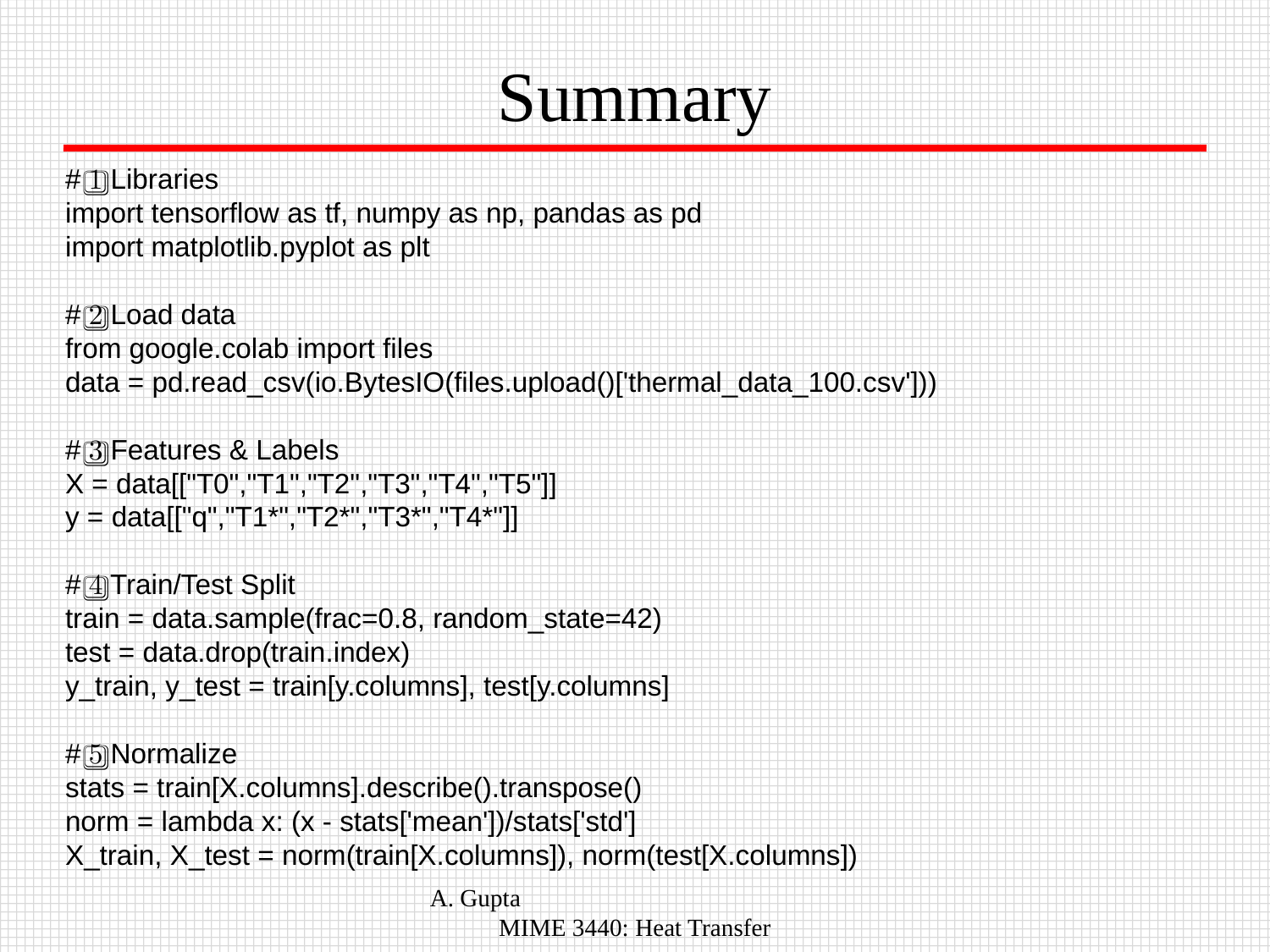

Summary
# 1️⃣ Libraries
import tensorflow as tf, numpy as np, pandas as pd
import matplotlib.pyplot as plt

# 2️⃣ Load data
from google.colab import files
data = pd.read_csv(io.BytesIO(files.upload()['thermal_data_100.csv']))

# 3️⃣ Features & Labels
X = data[["T0","T1","T2","T3","T4","T5"]]
y = data[["q","T1*","T2*","T3*","T4*"]]

# 4️⃣ Train/Test Split
train = data.sample(frac=0.8, random_state=42)
test = data.drop(train.index)
y_train, y_test = train[y.columns], test[y.columns]

# 5️⃣ Normalize
stats = train[X.columns].describe().transpose()
norm = lambda x: (x - stats['mean'])/stats['std']
X_train, X_test = norm(train[X.columns]), norm(test[X.columns])
A. Gupta                                                     MIME 3440: Heat Transfer